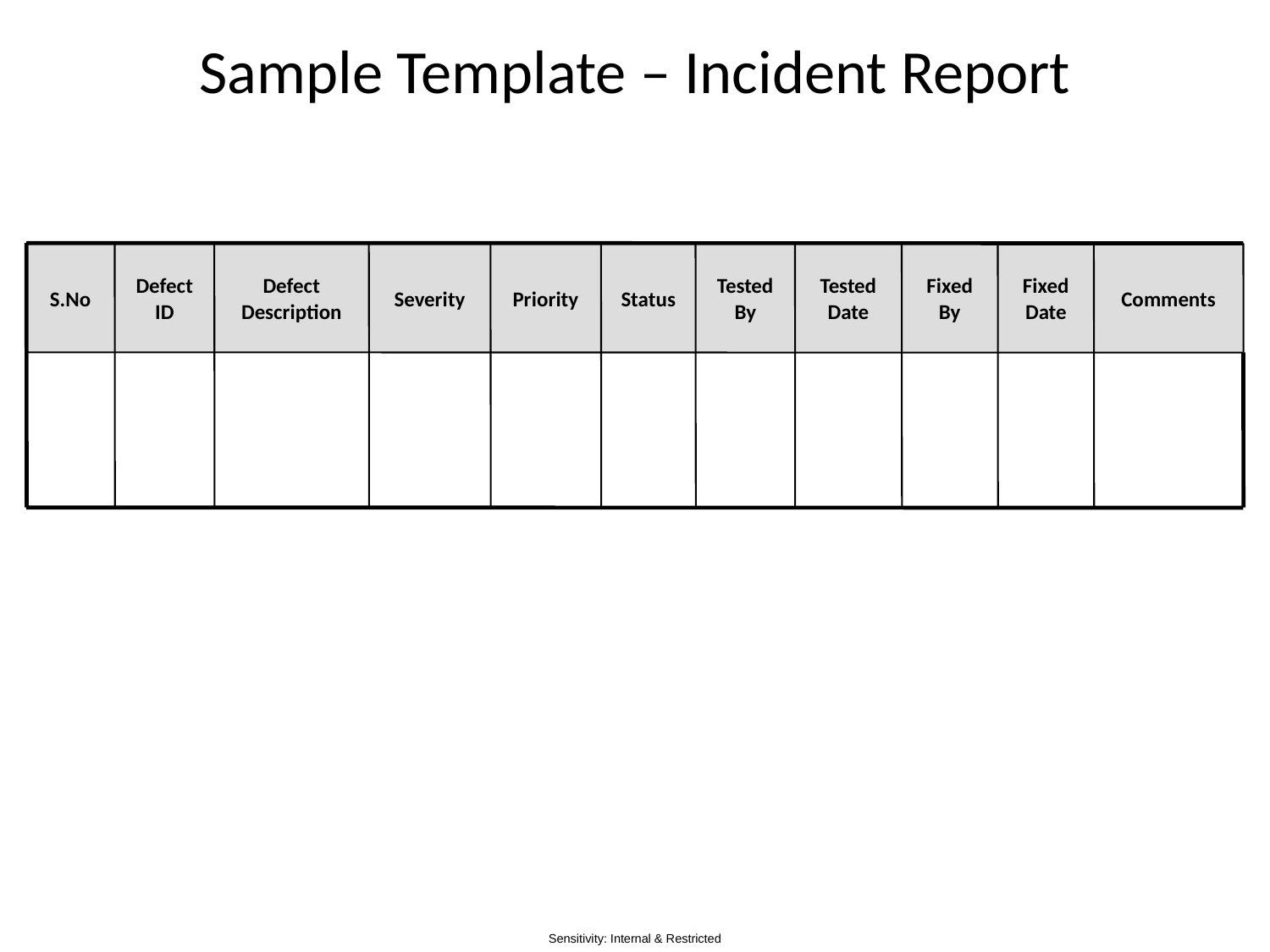

# Sample Template – Incident Report
S.No

Defect ID

Defect Description

Severity

Priority

Status

Tested By

Tested Date

Fixed By

Fixed Date

Comments